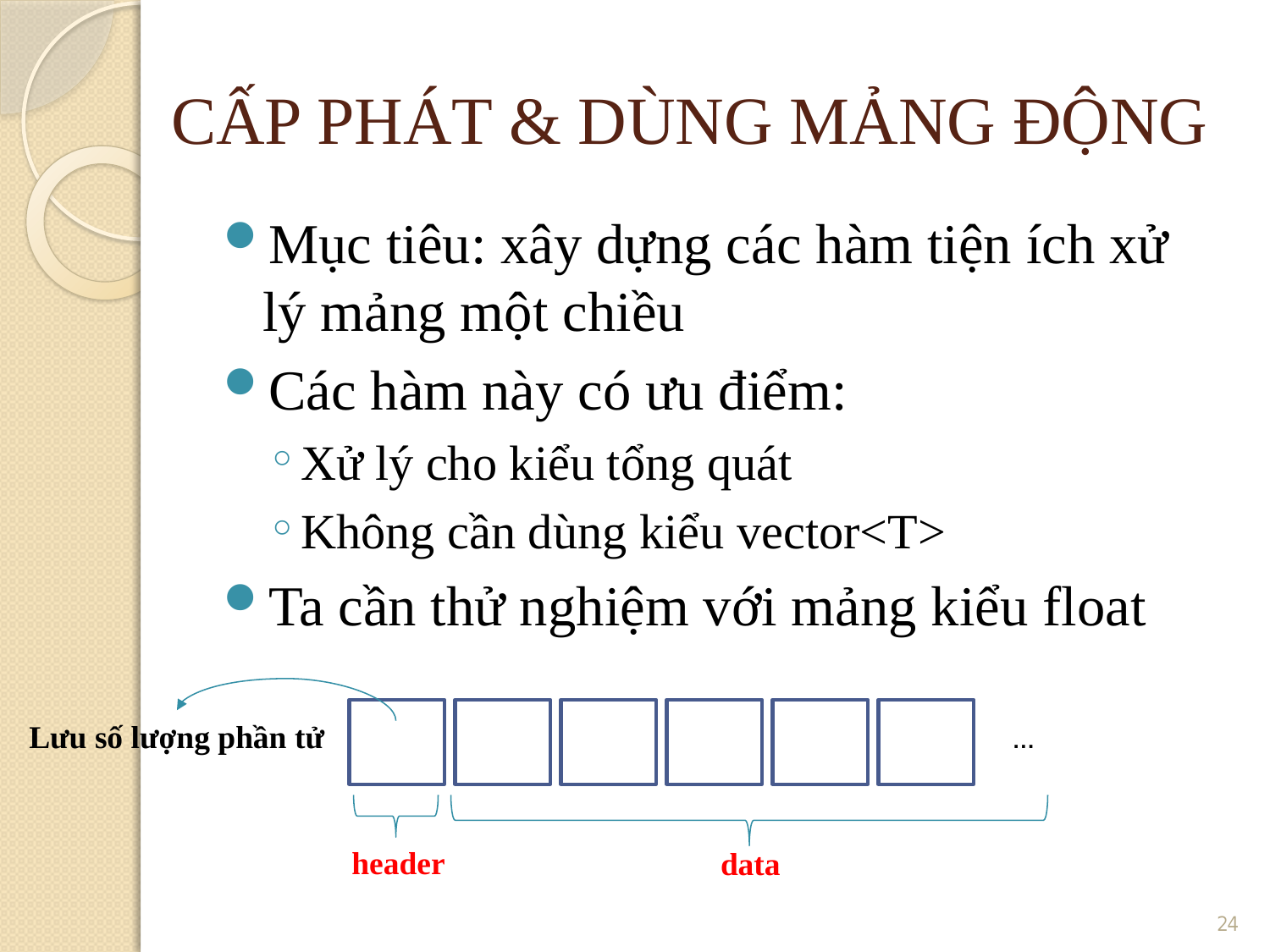

CẤP PHÁT & DÙNG MẢNG ĐỘNG
Mục tiêu: xây dựng các hàm tiện ích xử lý mảng một chiều
Các hàm này có ưu điểm:
Xử lý cho kiểu tổng quát
Không cần dùng kiểu vector<T>
Ta cần thử nghiệm với mảng kiểu float

Lưu số lượng phần tử
…

header
data
24